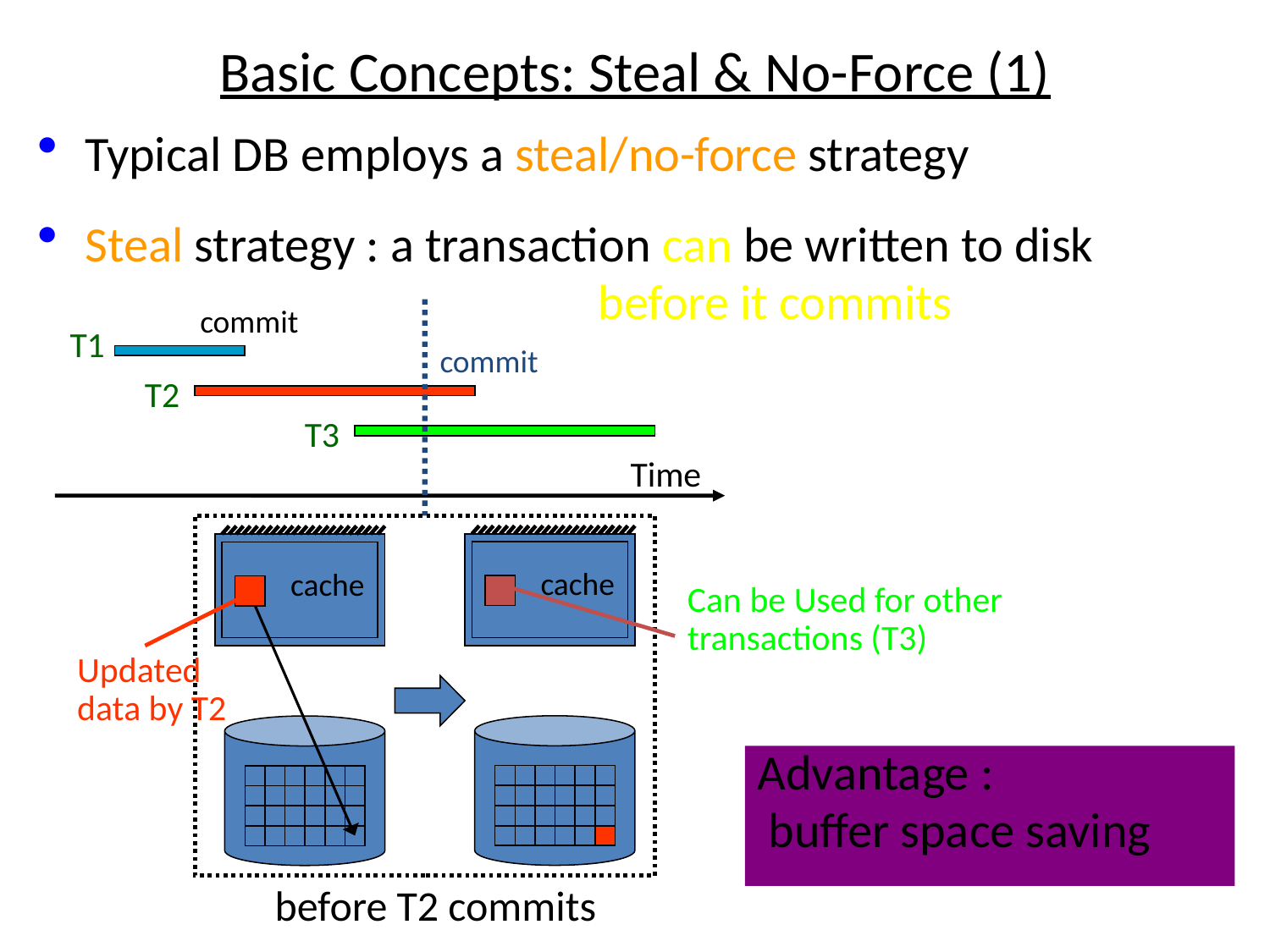

# Basic Concepts: Steal & No-Force (1)
Typical DB employs a steal/no-force strategy
Steal strategy : a transaction can be written to disk
                                                  before it commits
commit

T1
commit

T2

T3

Time

cache
cache

Can be Used for other transactions (T3)

Updated data by T2

Advantage :
 buffer space saving

before T2 commits